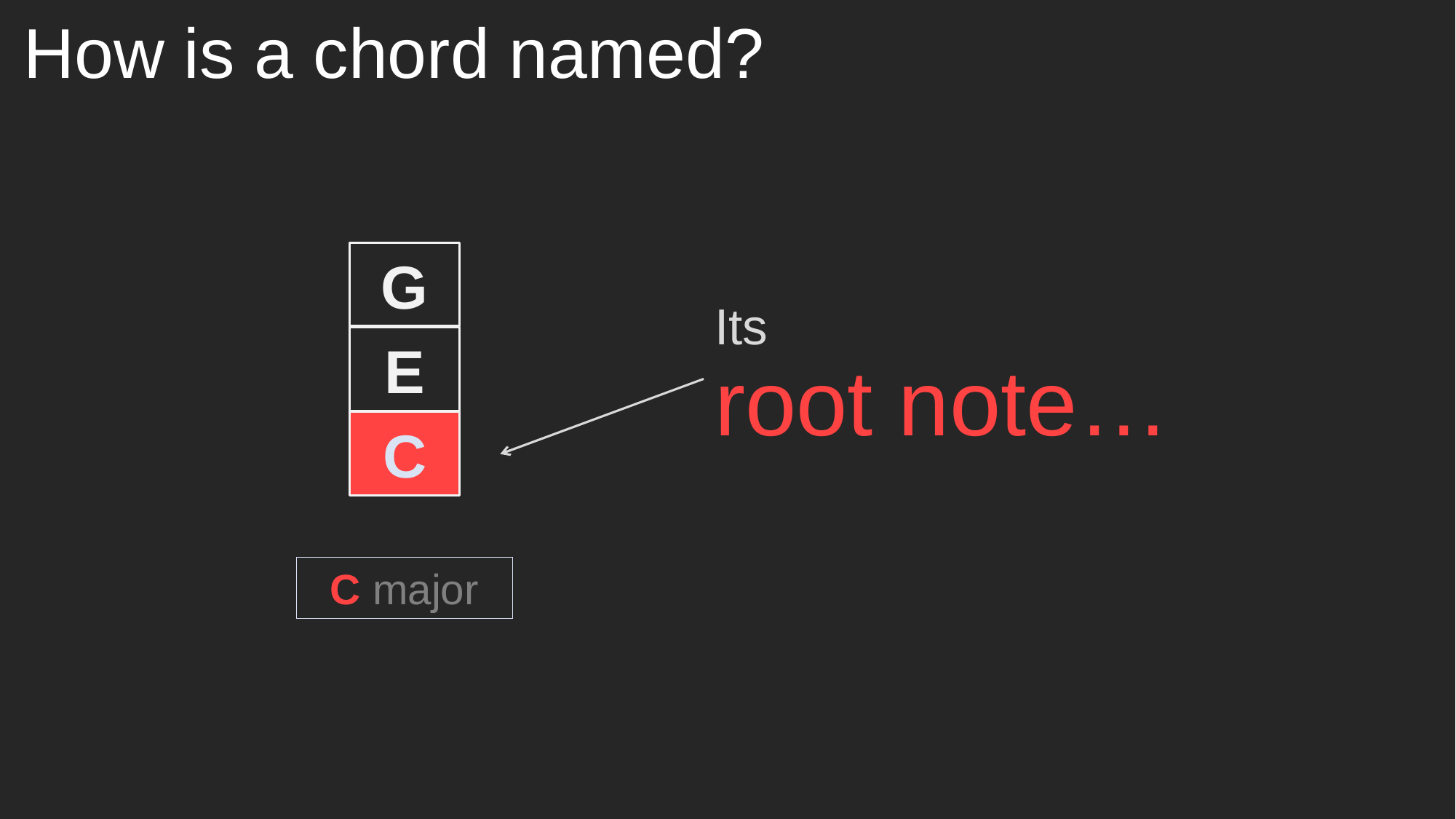

# How is a chord named?
G
Its
root note…
E
C
C major